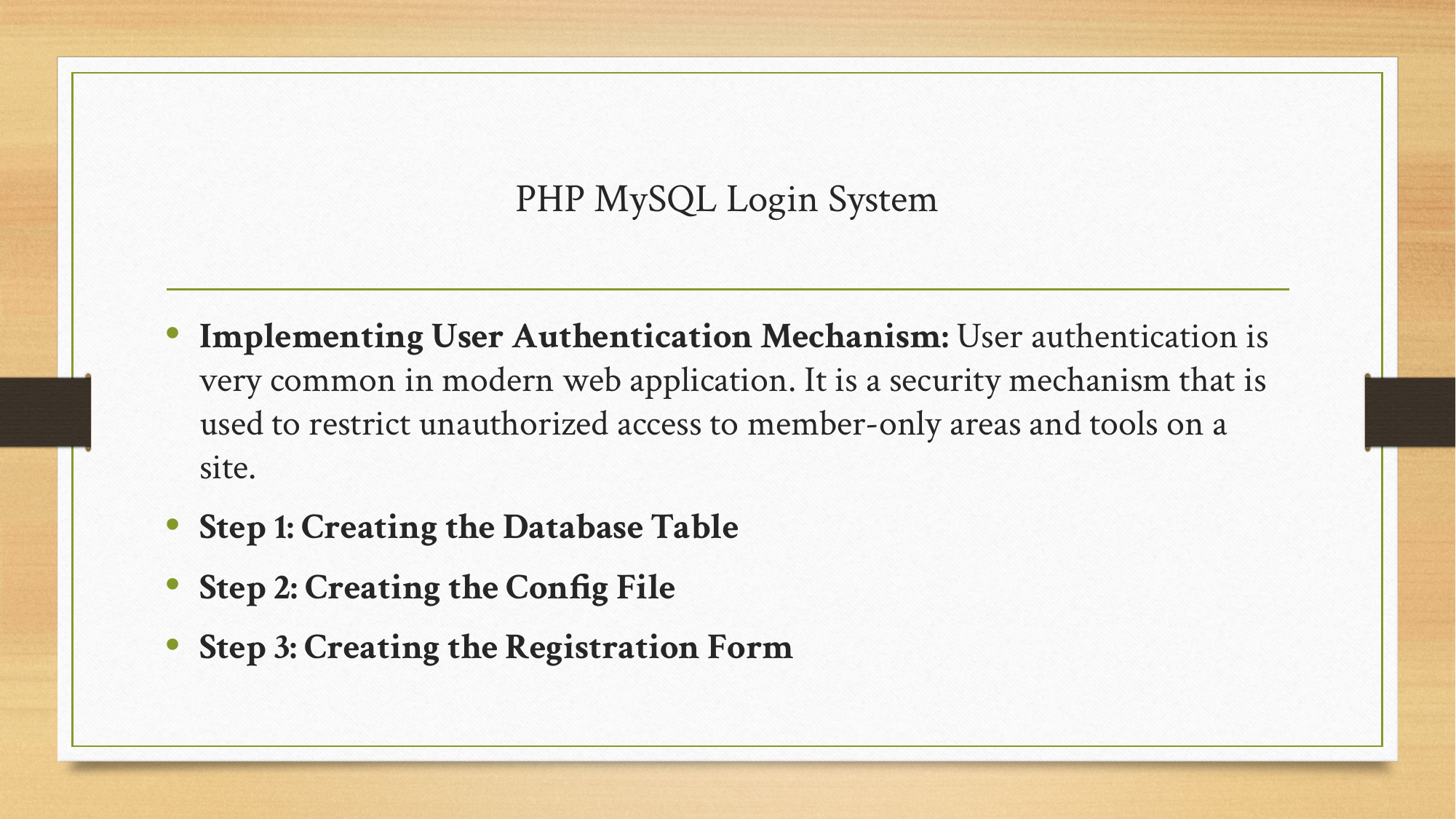

# PHP MySQL Login System
Implementing User Authentication Mechanism: User authentication is very common in modern web application. It is a security mechanism that is used to restrict unauthorized access to member-only areas and tools on a site.
Step 1: Creating the Database Table
Step 2: Creating the Config File
Step 3: Creating the Registration Form